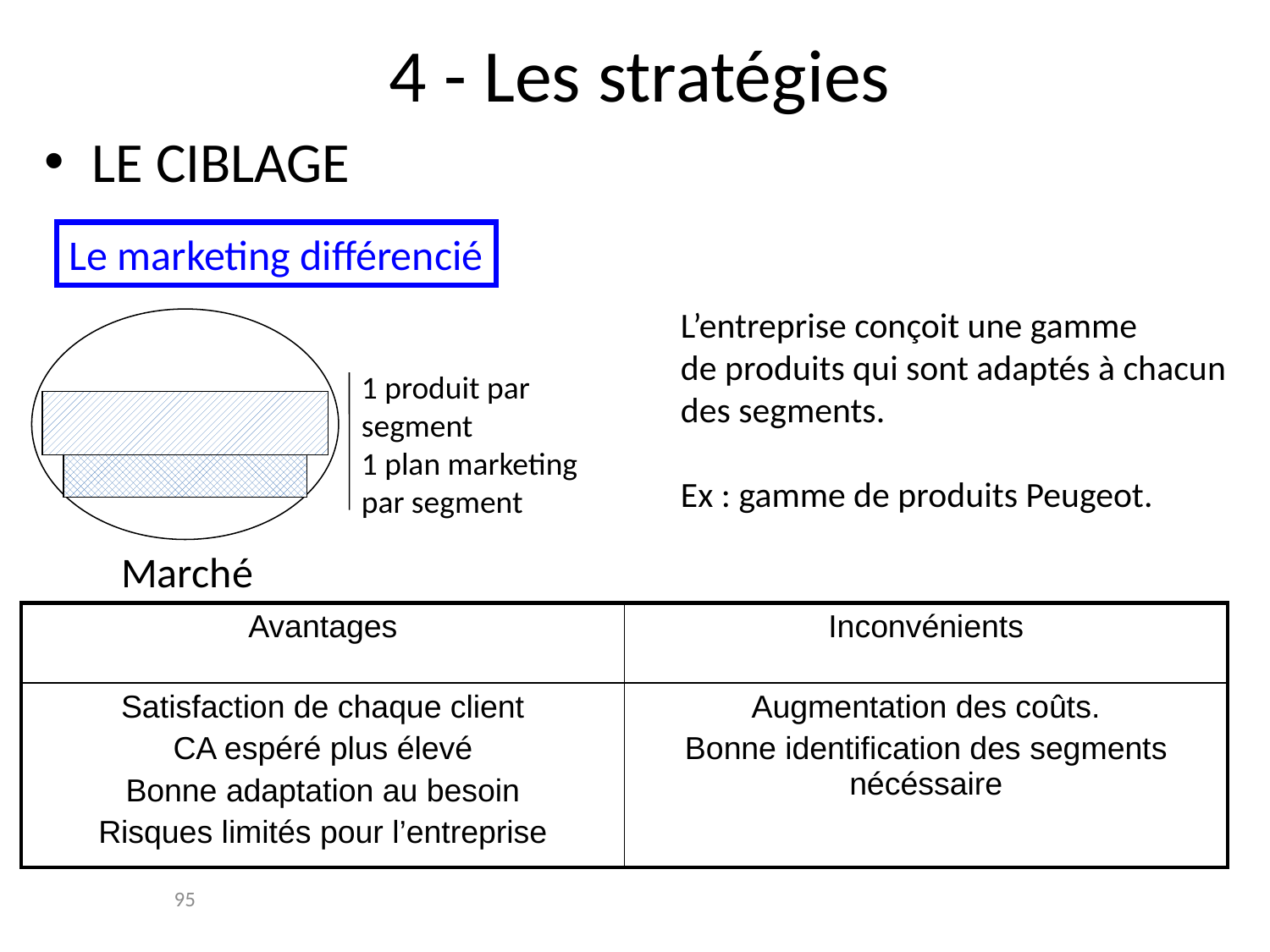

# 4 - Les stratégies
LE CIBLAGE
Le marketing différencié
L’entreprise conçoit une gamme
de produits qui sont adaptés à chacun
des segments.

Ex : gamme de produits Peugeot.

1 produit par
segment
1 plan marketing
par segment

Marché
| Avantages | Inconvénients |
| --- | --- |
| Satisfaction de chaque client CA espéré plus élevé Bonne adaptation au besoin Risques limités pour l’entreprise | Augmentation des coûts. Bonne identification des segments nécéssaire |
95